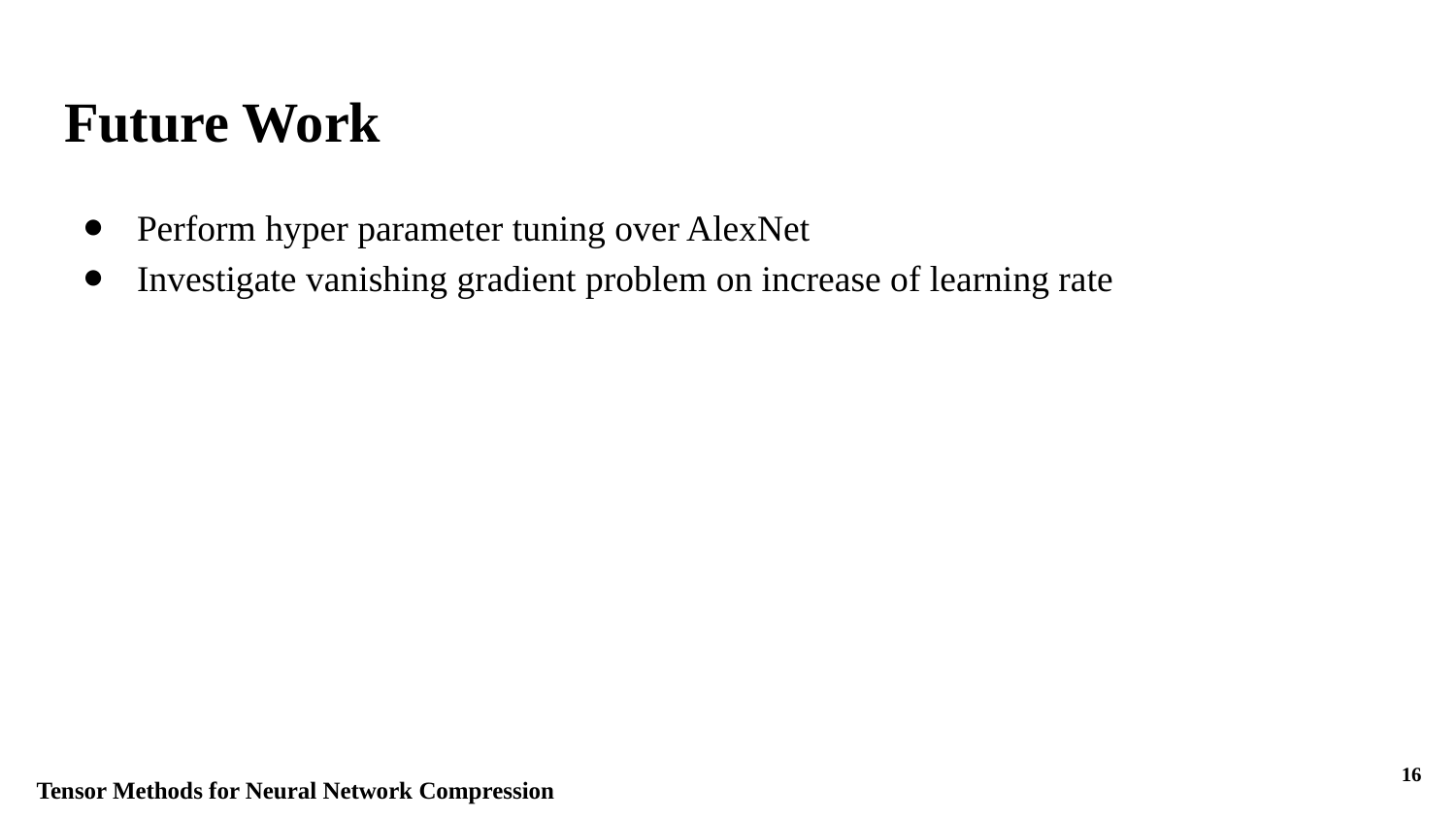

# Future Work
Perform hyper parameter tuning over AlexNet
Investigate vanishing gradient problem on increase of learning rate
16
Tensor Methods for Neural Network Compression